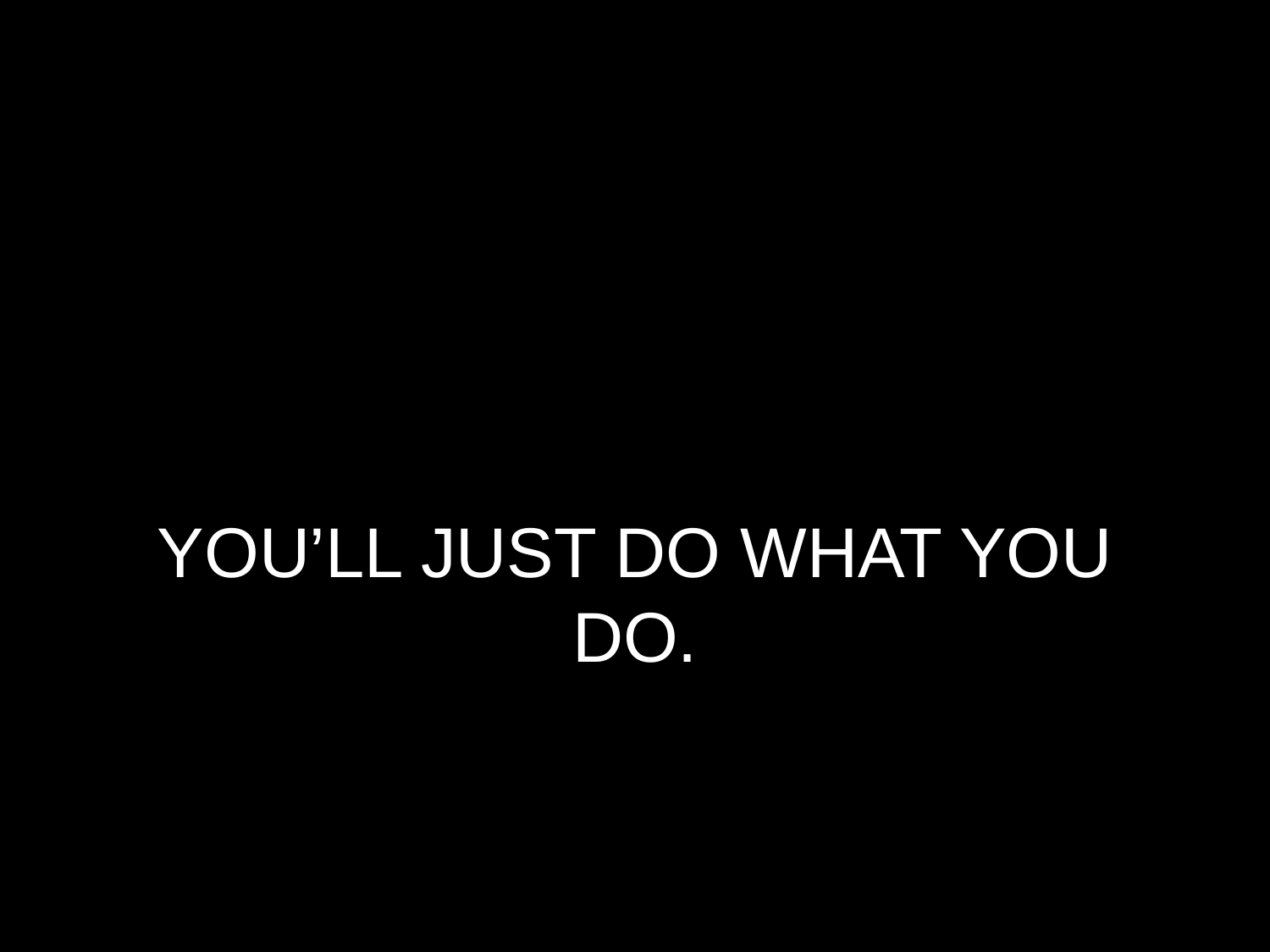

# YOU’LL JUST DO WHAT YOU DO.